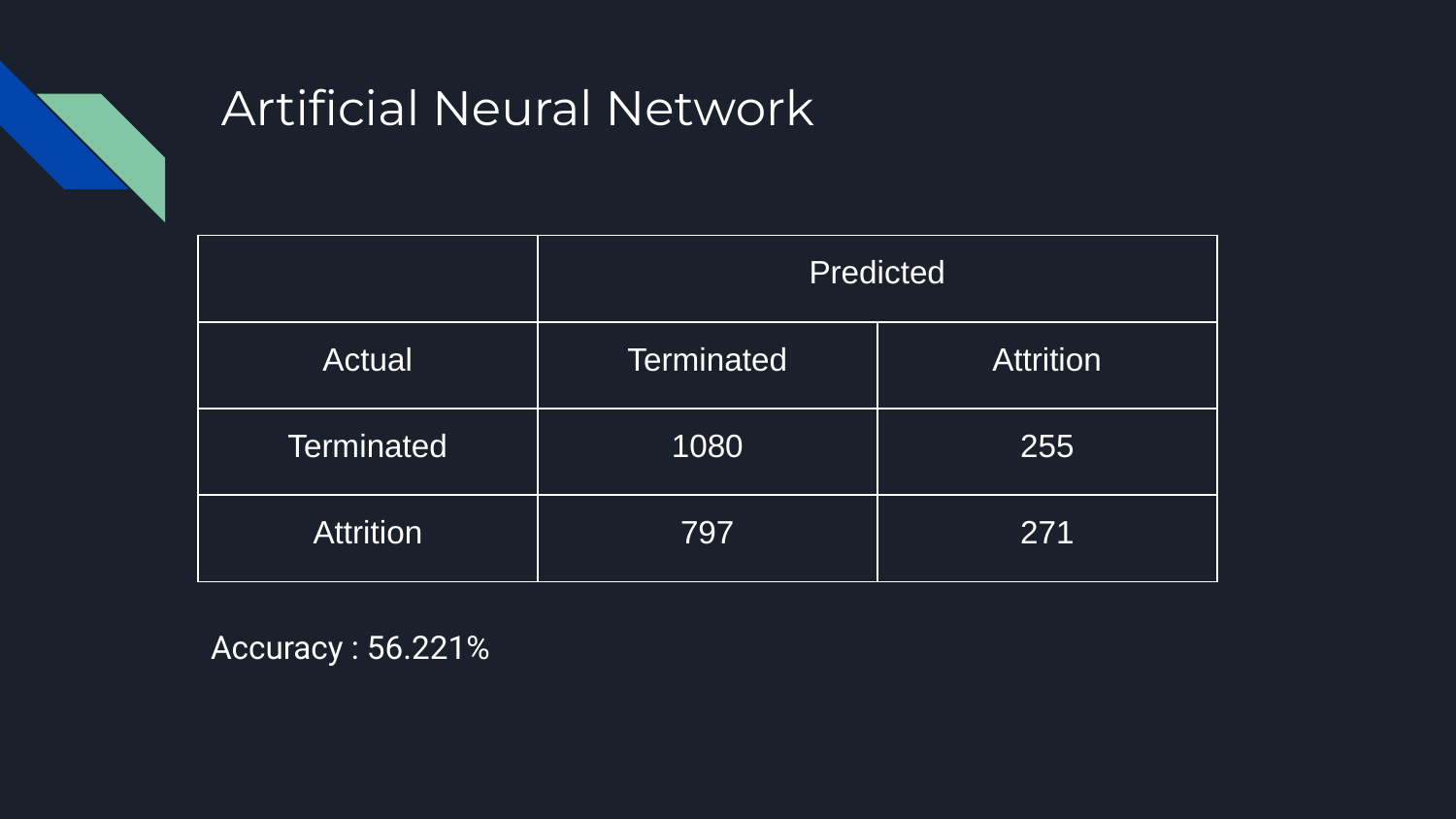

# Artificial Neural Network
|  | Predicted |  |
| --- | --- | --- |
| Actual | Terminated | Attrition |
| Terminated | 1080 | 255 |
| Attrition | 797 | 271 |
Accuracy : 56.221%